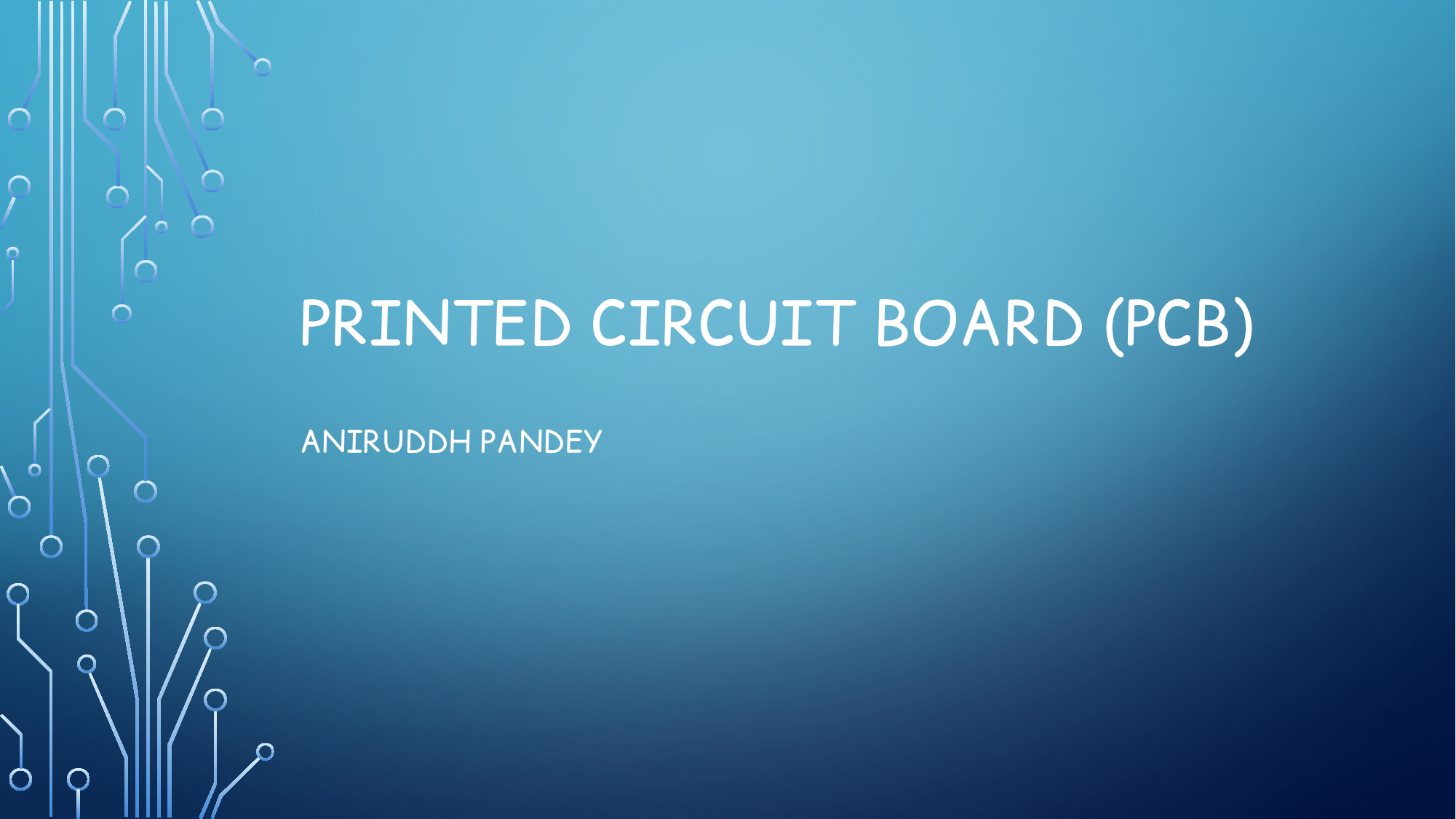

# Printed circuit board (PCB)
Aniruddh Pandey